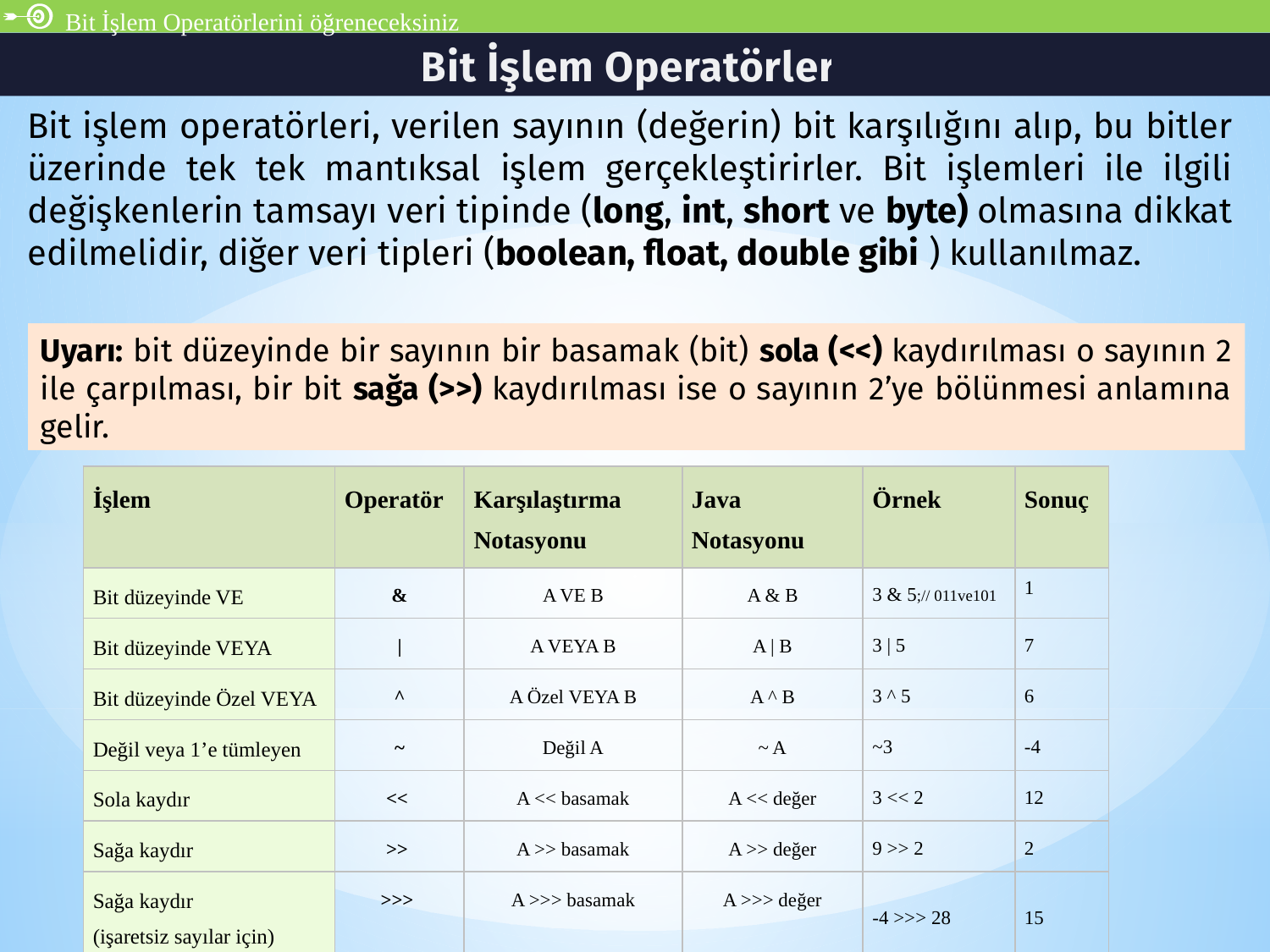

Bit İşlem Operatörlerini öğreneceksiniz

Bit İşlem Operatörleri
Bit işlem operatörleri, verilen sayının (değerin) bit karşılığını alıp, bu bitler üzerinde tek tek mantıksal işlem gerçekleştirirler. Bit işlemleri ile ilgili değişkenlerin tamsayı veri tipinde (long, int, short ve byte) olmasına dikkat edilmelidir, diğer veri tipleri (boolean, float, double gibi ) kullanılmaz.
Uyarı: bit düzeyinde bir sayının bir basamak (bit) sola (<<) kaydırılması o sayının 2 ile çarpılması, bir bit sağa (>>) kaydırılması ise o sayının 2’ye bölünmesi anlamına gelir.
| İşlem | Operatör | Karşılaştırma Notasyonu | Java Notasyonu | Örnek | Sonuç |
| --- | --- | --- | --- | --- | --- |
| Bit düzeyinde VE | & | A VE B | A & B | 3 & 5;// 011ve101 | 1 |
| Bit düzeyinde VEYA | | | A VEYA B | A | B | 3 | 5 | 7 |
| Bit düzeyinde Özel VEYA | ^ | A Özel VEYA B | A ^ B | 3 ^ 5 | 6 |
| Değil veya 1’e tümleyen | ~ | Değil A | ~ A | ~3 | -4 |
| Sola kaydır | << | A << basamak | A << değer | 3 << 2 | 12 |
| Sağa kaydır | >> | A >> basamak | A >> değer | 9 >> 2 | 2 |
| Sağa kaydır (işaretsiz sayılar için) | >>> | A >>> basamak | A >>> değer | -4 >>> 28 | 15 |